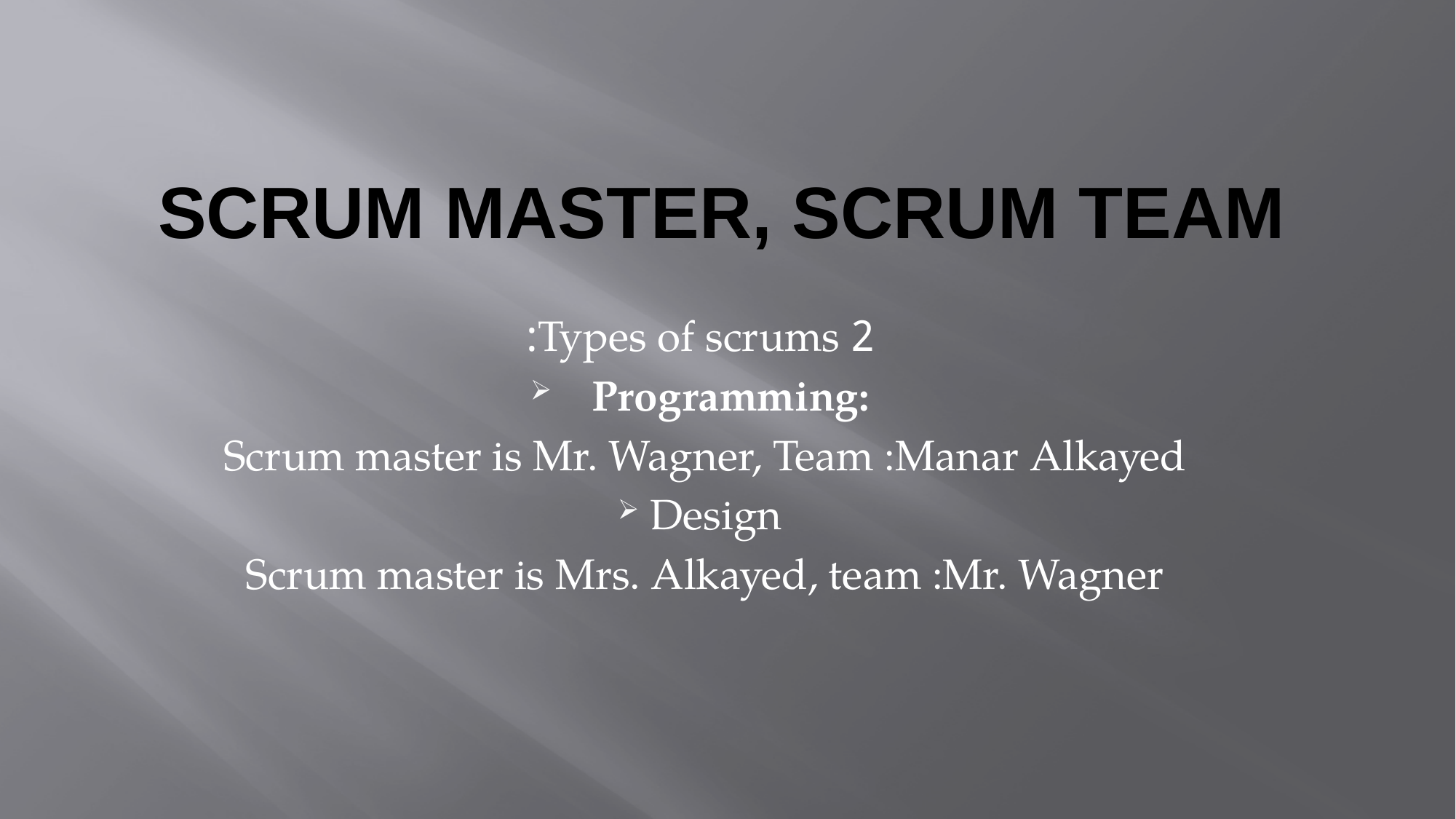

# Scrum Master, Scrum Team
2 Types of scrums:
Programming:
 Scrum master is Mr. Wagner, Team :Manar Alkayed
 Design
 Scrum master is Mrs. Alkayed, team :Mr. Wagner